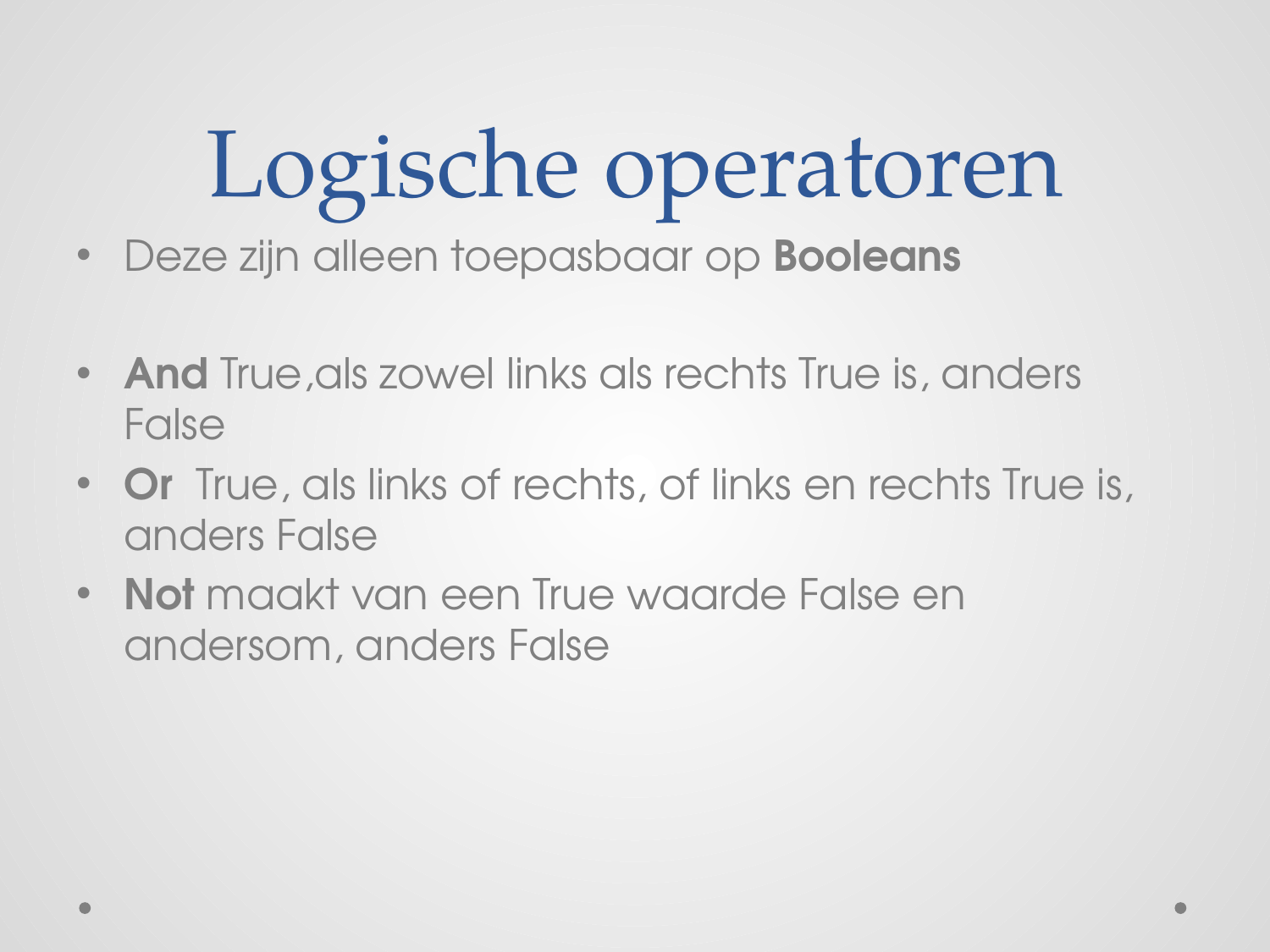

# Logische operatoren
Deze zijn alleen toepasbaar op Booleans

And True,als zowel links als rechts True is, anders False
Or  True, als links of rechts, of links en rechts True is, anders False
Not maakt van een True waarde False en andersom, anders False